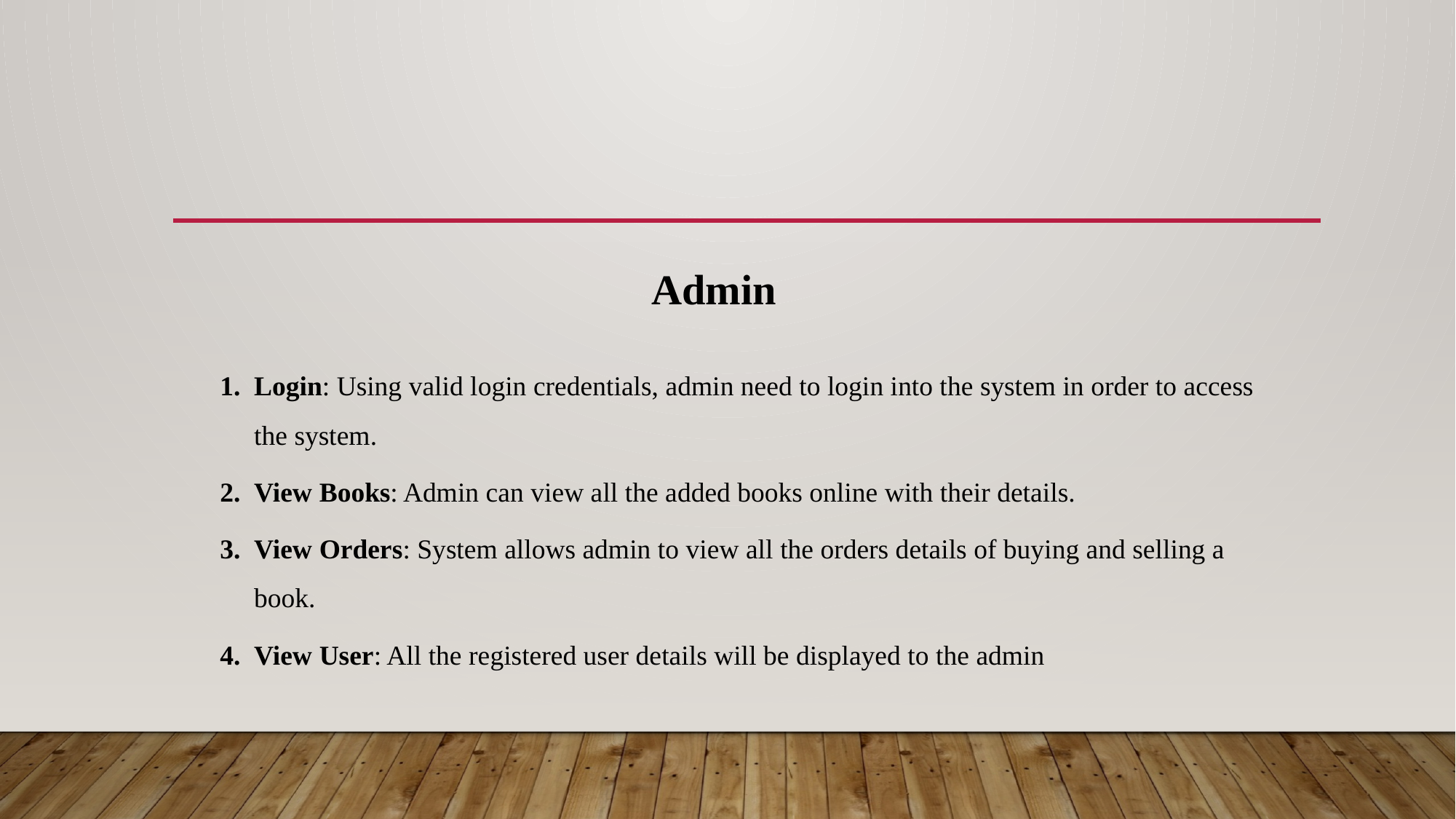

Admin
Login: Using valid login credentials, admin need to login into the system in order to access the system.
View Books: Admin can view all the added books online with their details.
View Orders: System allows admin to view all the orders details of buying and selling a book.
View User: All the registered user details will be displayed to the admin